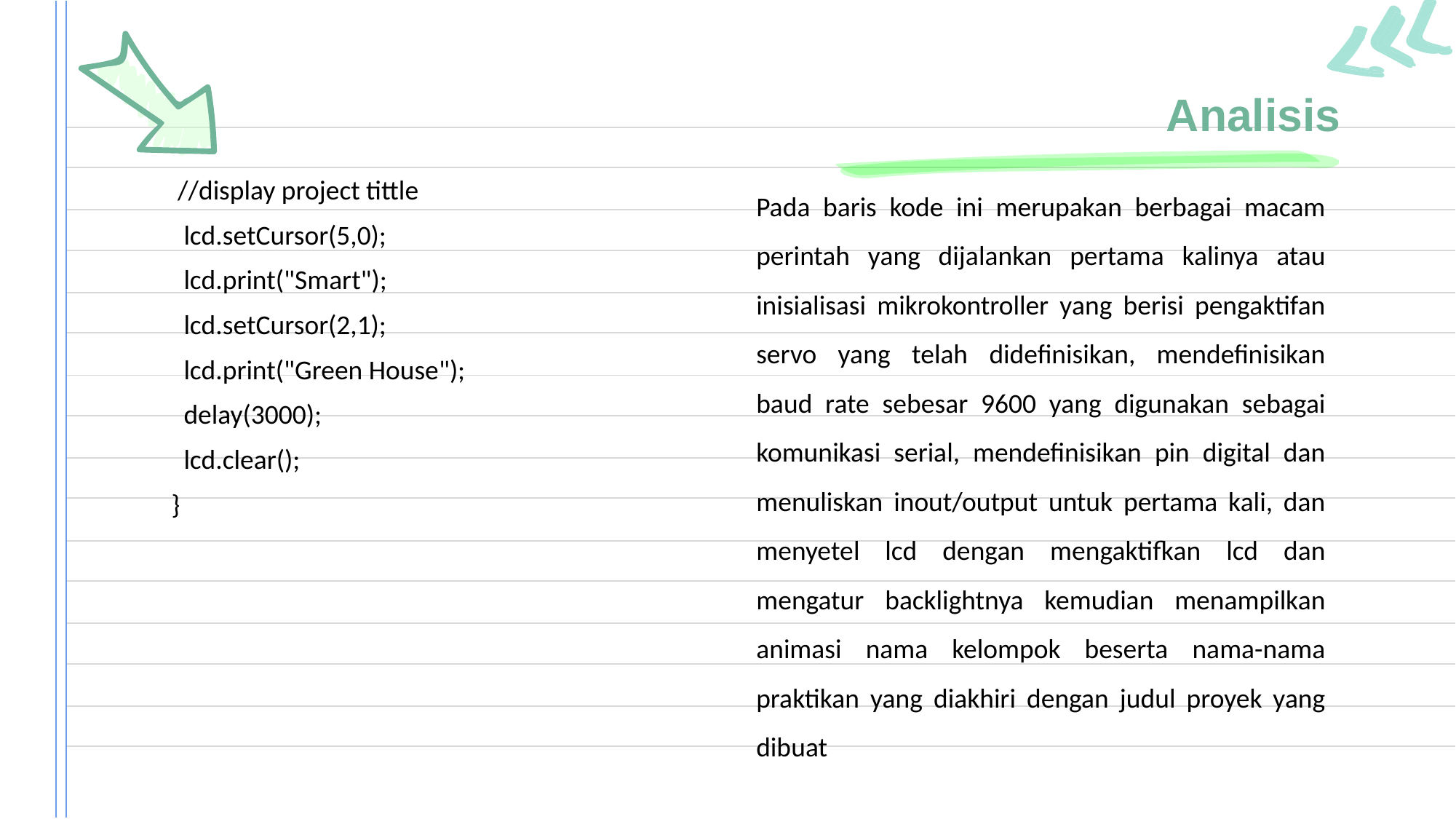

# Analisis

 //display project tittle
  lcd.setCursor(5,0);
  lcd.print("Smart");
  lcd.setCursor(2,1);
  lcd.print("Green House");
  delay(3000);
  lcd.clear();
}

Pada baris kode ini merupakan berbagai macam perintah yang dijalankan pertama kalinya atau inisialisasi mikrokontroller yang berisi pengaktifan servo yang telah didefinisikan, mendefinisikan baud rate sebesar 9600 yang digunakan sebagai komunikasi serial, mendefinisikan pin digital dan menuliskan inout/output untuk pertama kali, dan menyetel lcd dengan mengaktifkan lcd dan mengatur backlightnya kemudian menampilkan animasi nama kelompok beserta nama-nama praktikan yang diakhiri dengan judul proyek yang dibuat